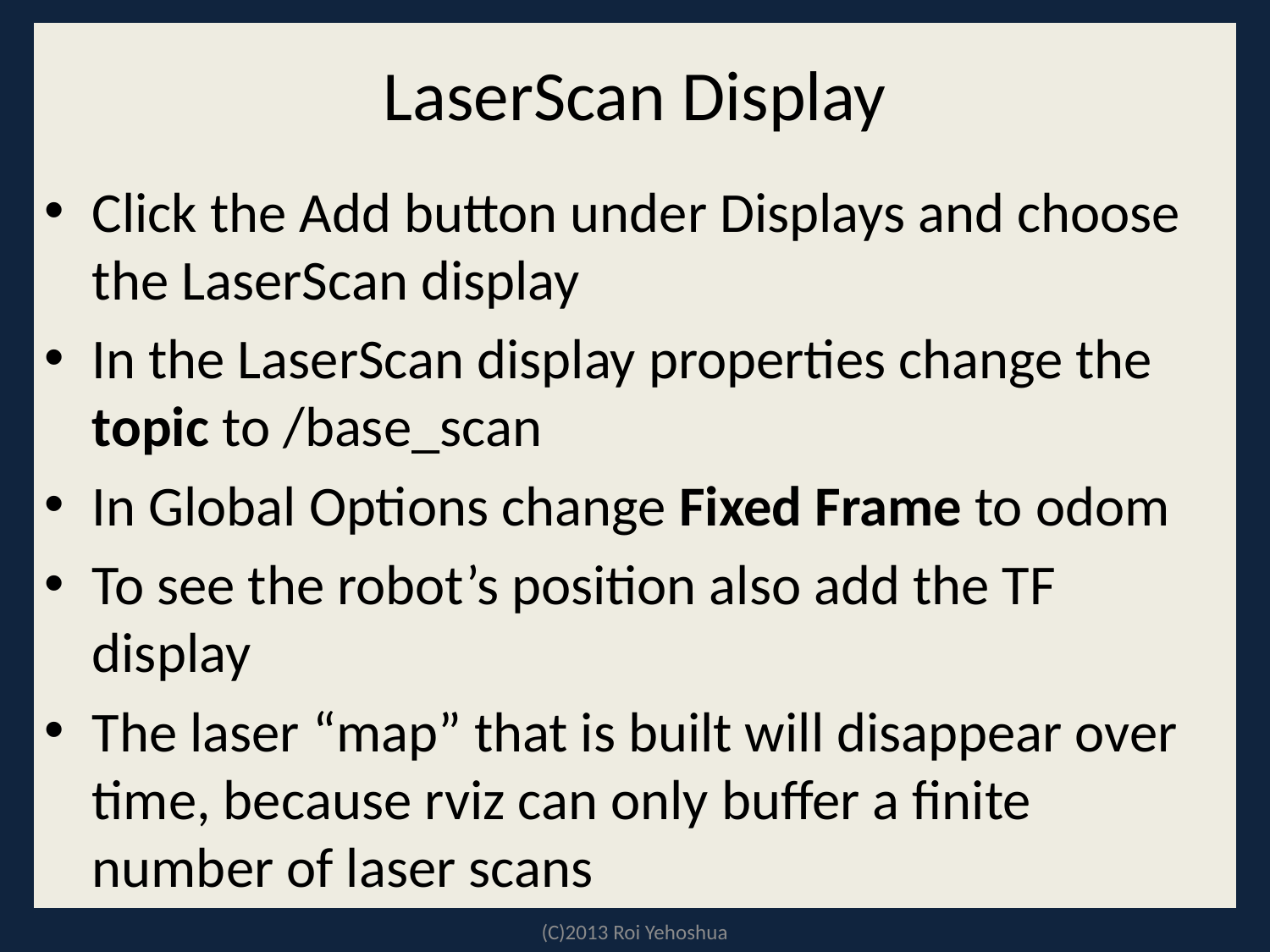

# LaserScan Display
Click the Add button under Displays and choose the LaserScan display
In the LaserScan display properties change the topic to /base_scan
In Global Options change Fixed Frame to odom
To see the robot’s position also add the TF display
The laser “map” that is built will disappear over time, because rviz can only buffer a finite number of laser scans

(C)2013 Roi Yehoshua